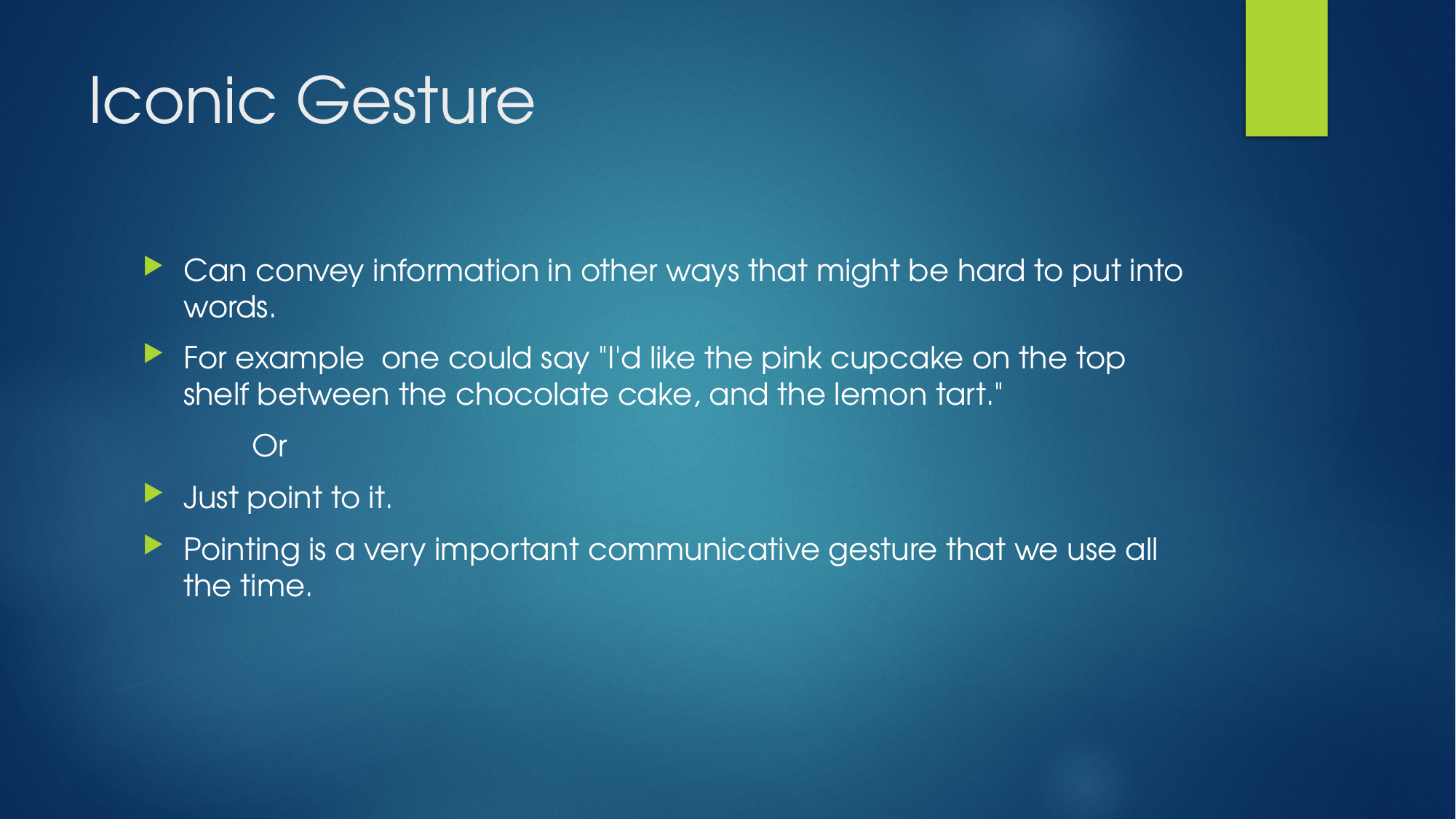

# Iconic Gesture
Can convey information in other ways that might be hard to put into words.
For example  one could say "I'd like the pink cupcake on the top shelf between the chocolate cake, and the lemon tart."
	Or
Just point to it.
Pointing is a very important communicative gesture that we use all the time.